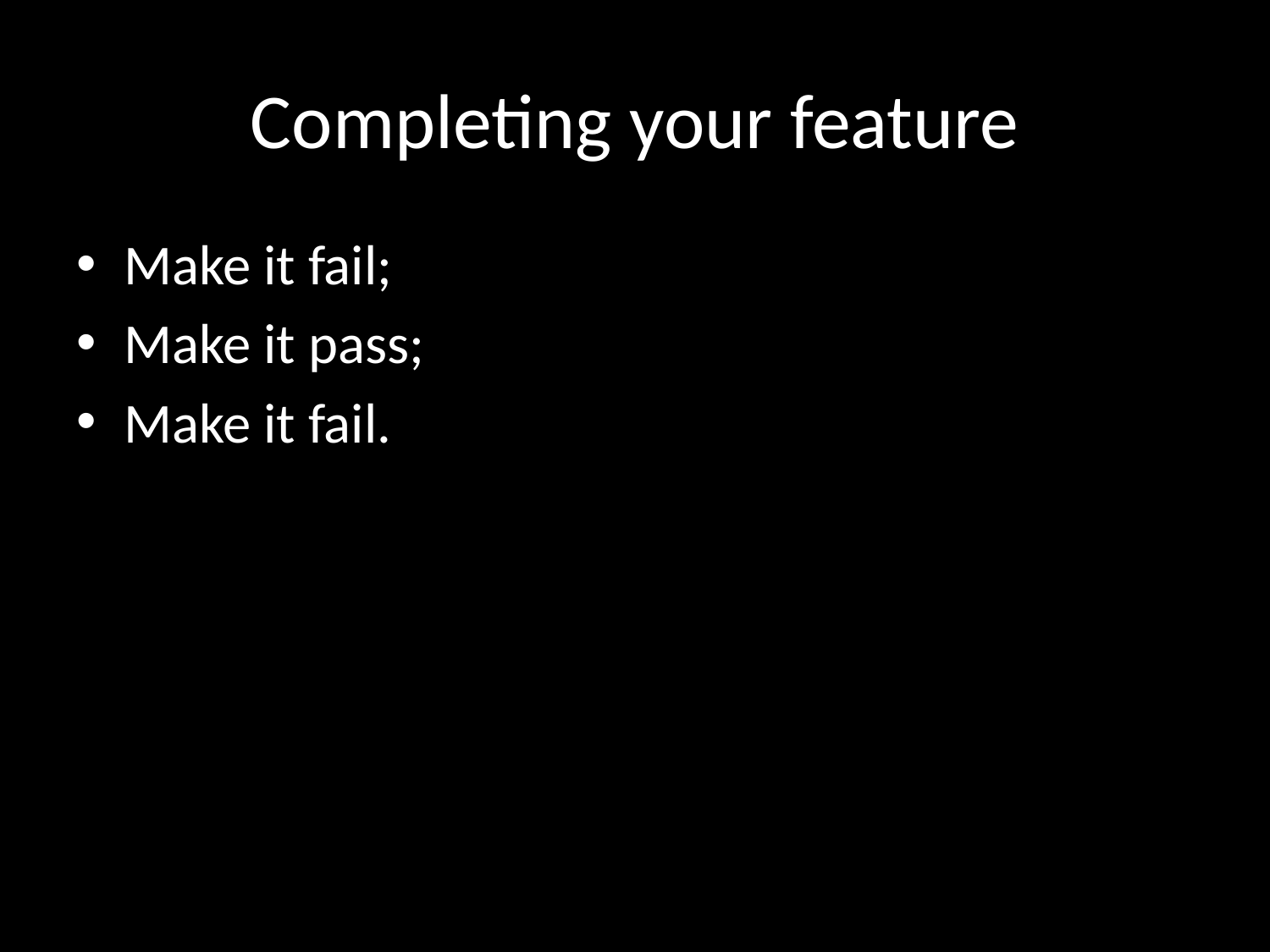

# Completing your feature
Make it fail;
Make it pass;
Make it fail.